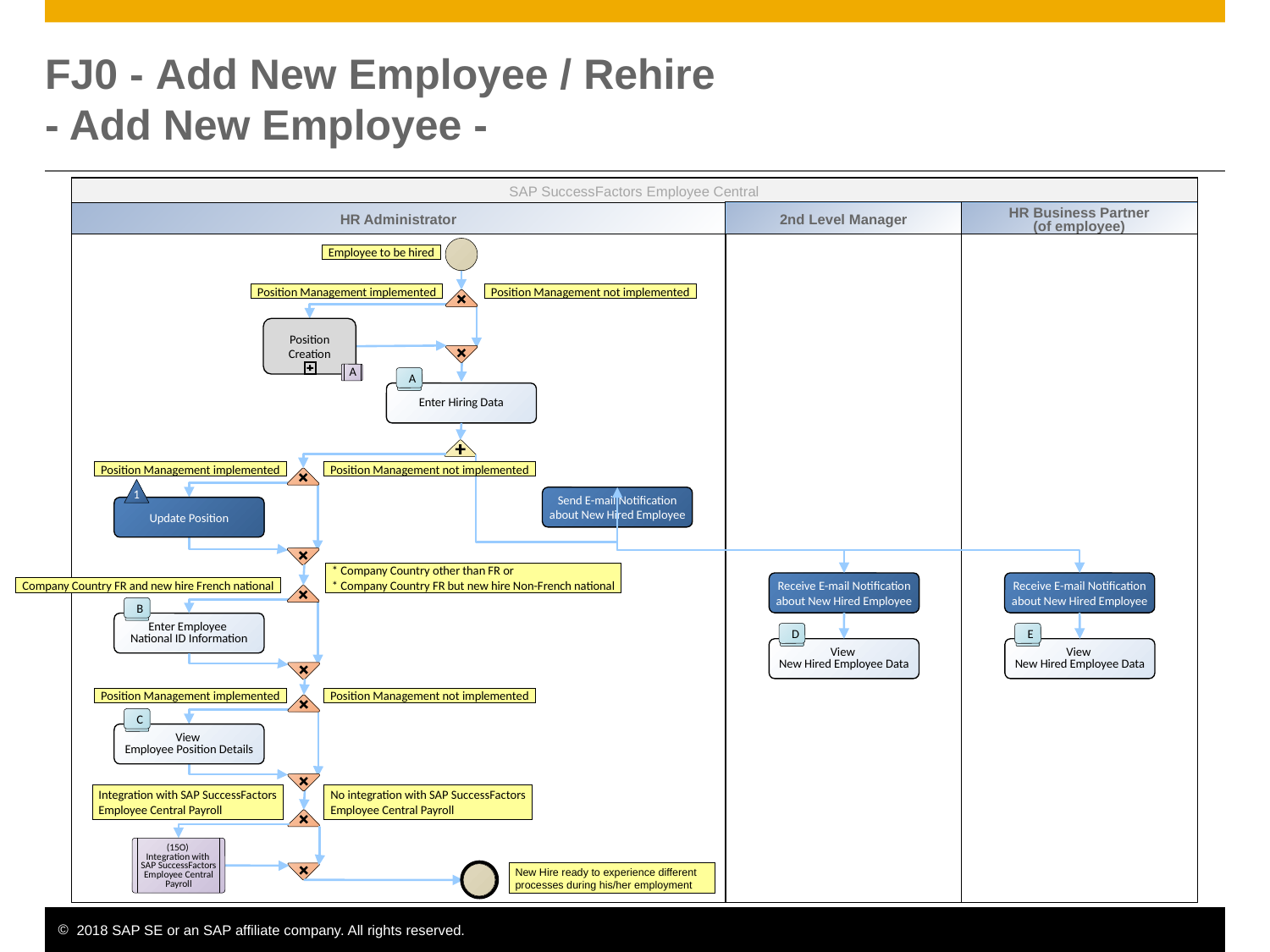

# FJ0 - Add New Employee / Rehire - Add New Employee -
SAP SuccessFactors Employee Central
HR Administrator
2nd Level Manager
HR Business Partner
(of employee)

Employee to be hired
Position Management implemented
Position Management not implemented

Position Creation

A

A

Enter Hiring Data

Position Management implemented
Position Management not implemented

1
Update Position

Send E-mail Notification about New Hired Employee

* Company Country other than FR or
* Company Country FR but new hire Non-French national

Receive E-mail Notification about New Hired Employee

Receive E-mail Notification about New Hired Employee
Company Country FR and new hire French national

B

Enter Employee
National ID Information

D

View
New Hired Employee Data

E

View
New Hired Employee Data

Position Management implemented
Position Management not implemented

C

View
Employee Position Details

Integration with SAP SuccessFactors
Employee Central Payroll
No integration with SAP SuccessFactors
Employee Central Payroll

(15O)
Integration with
SAP SuccessFactors Employee Central Payroll

New Hire ready to experience different
processes during his/her employment